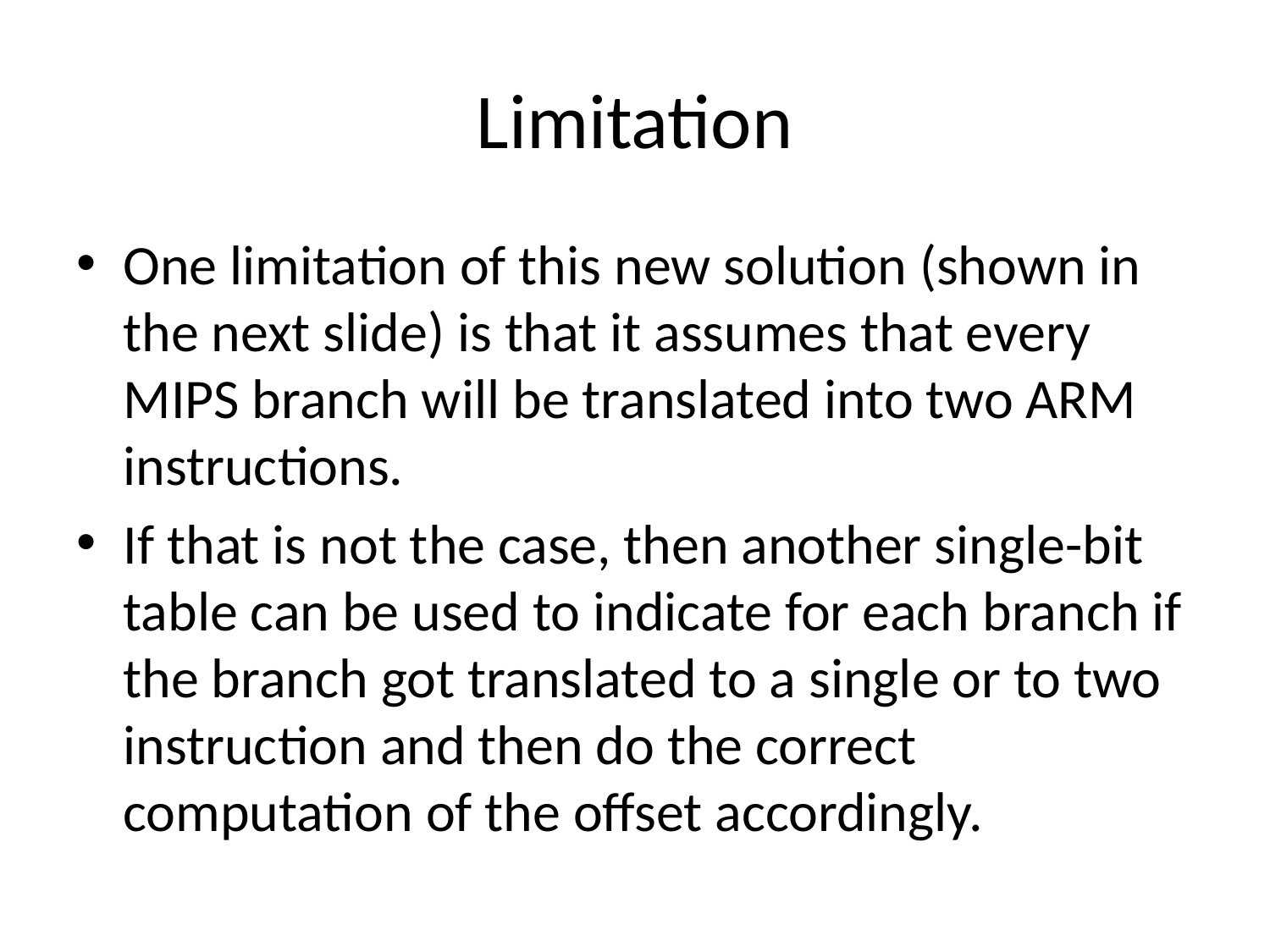

# Limitation
One limitation of this new solution (shown in the next slide) is that it assumes that every MIPS branch will be translated into two ARM instructions.
If that is not the case, then another single-bit table can be used to indicate for each branch if the branch got translated to a single or to two instruction and then do the correct computation of the offset accordingly.